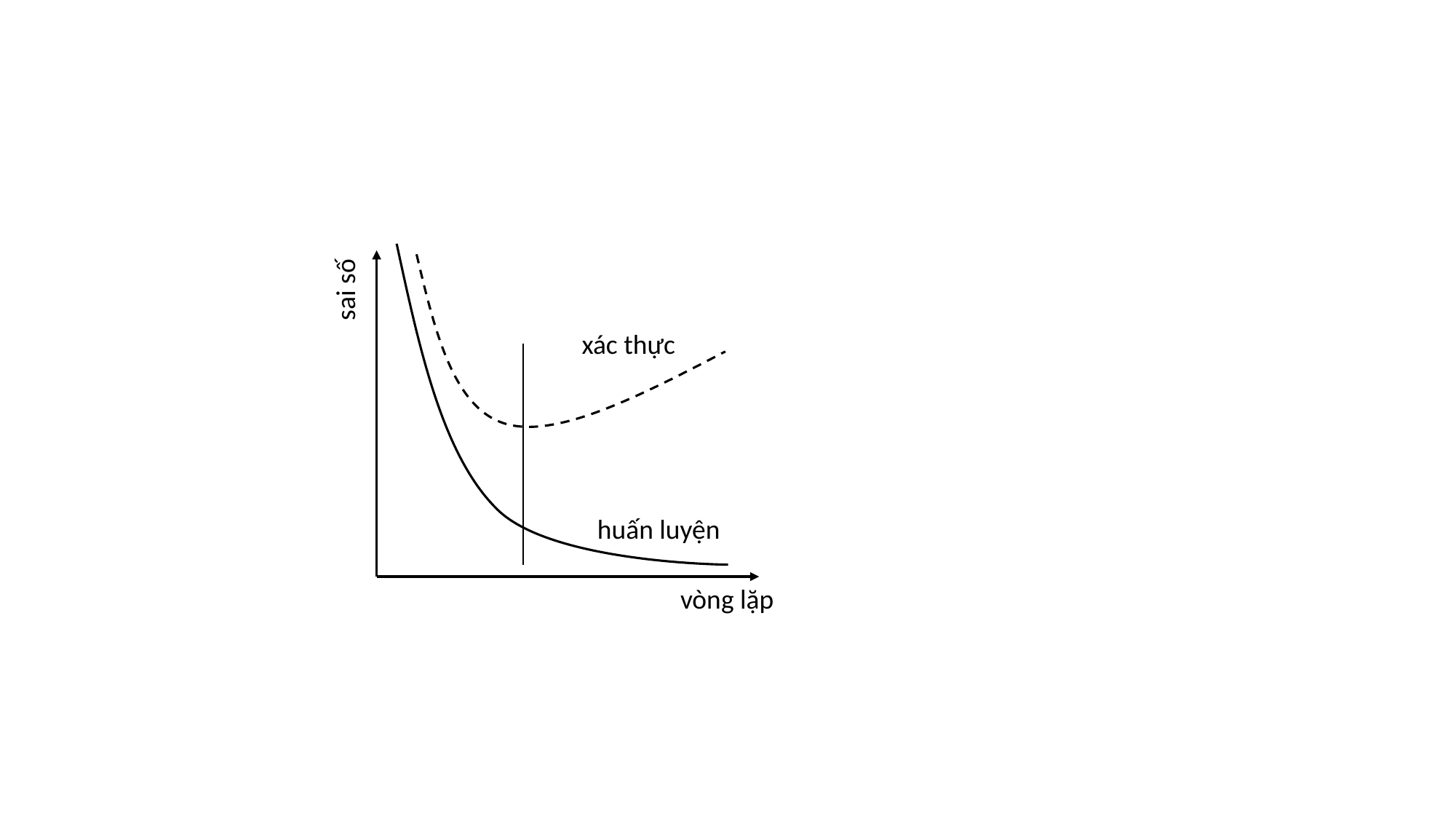

sai số
xác thực
huấn luyện
vòng lặp